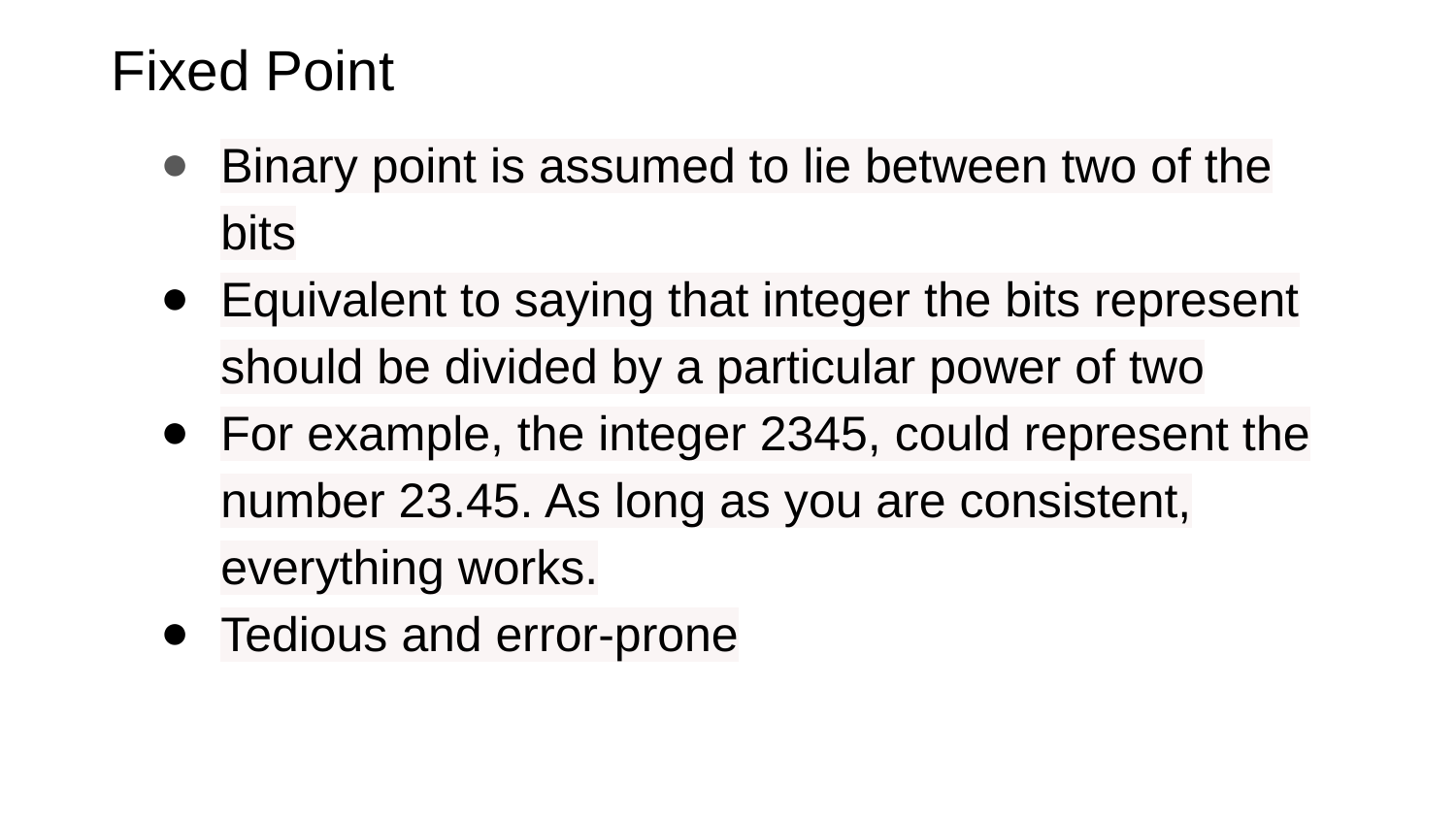

# Fixed Point
Binary point is assumed to lie between two of the bits
Equivalent to saying that integer the bits represent should be divided by a particular power of two
For example, the integer 2345, could represent the number 23.45. As long as you are consistent, everything works.
Tedious and error-prone